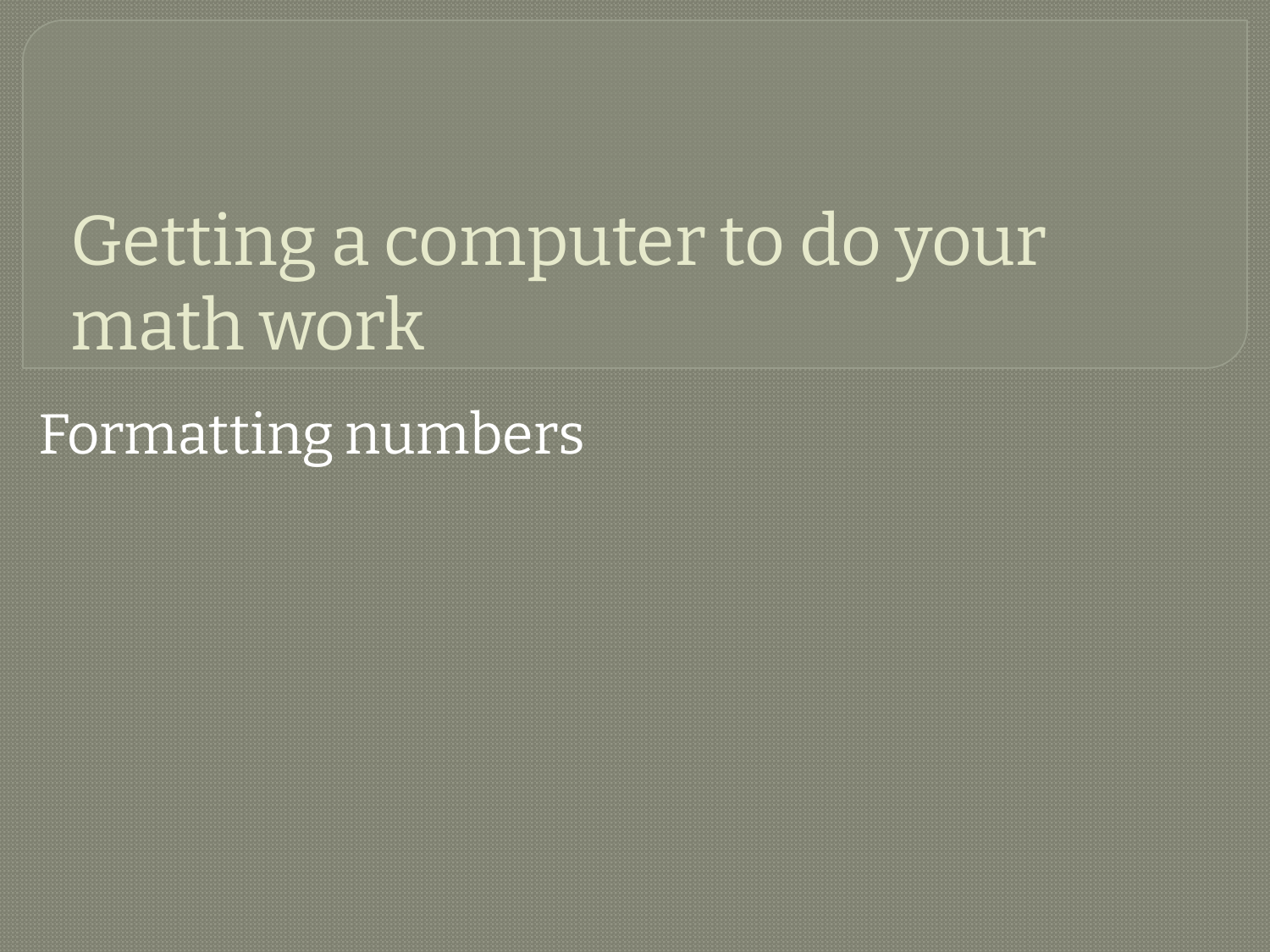

# Getting a computer to do your math work
Formatting numbers